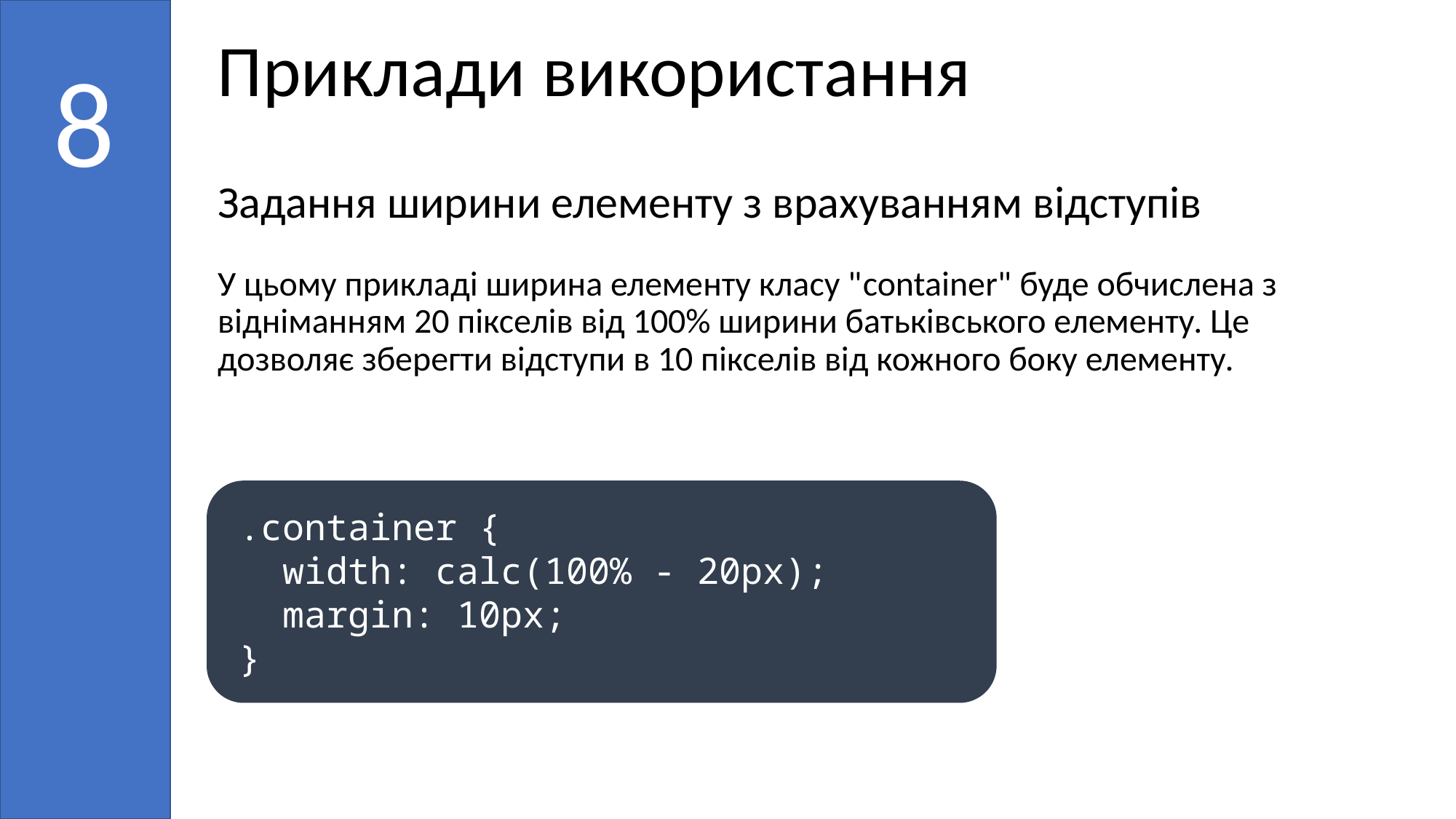

Приклади використання
8
# Задання ширини елементу з врахуванням відступів У цьому прикладі ширина елементу класу "container" буде обчислена з відніманням 20 пікселів від 100% ширини батьківського елементу. Це дозволяє зберегти відступи в 10 пікселів від кожного боку елементу.
.container {
  width: calc(100% - 20px);
  margin: 10px;
}